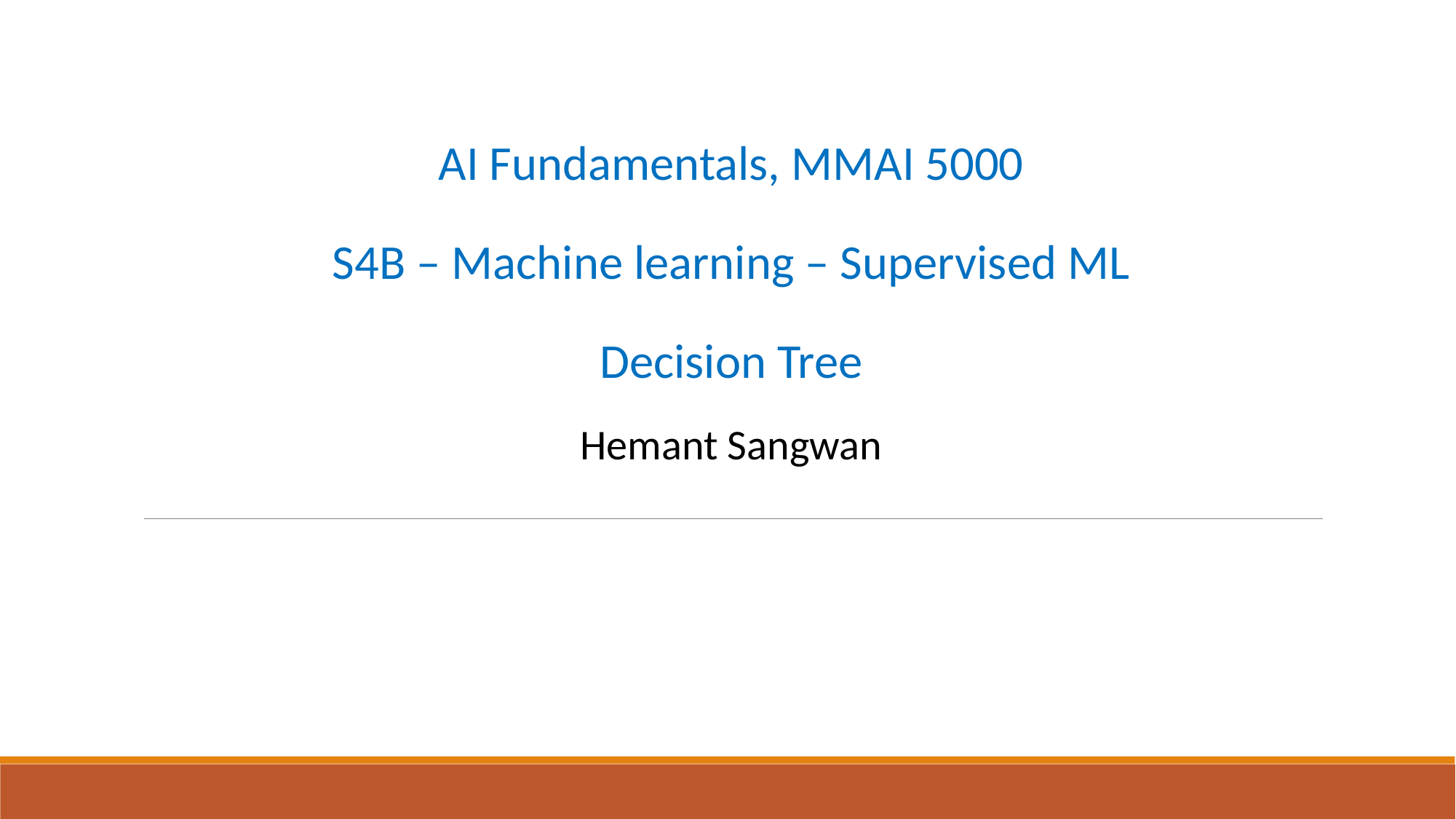

# AI Fundamentals, MMAI 5000 S4B – Machine learning – Supervised ML Decision Tree Hemant Sangwan